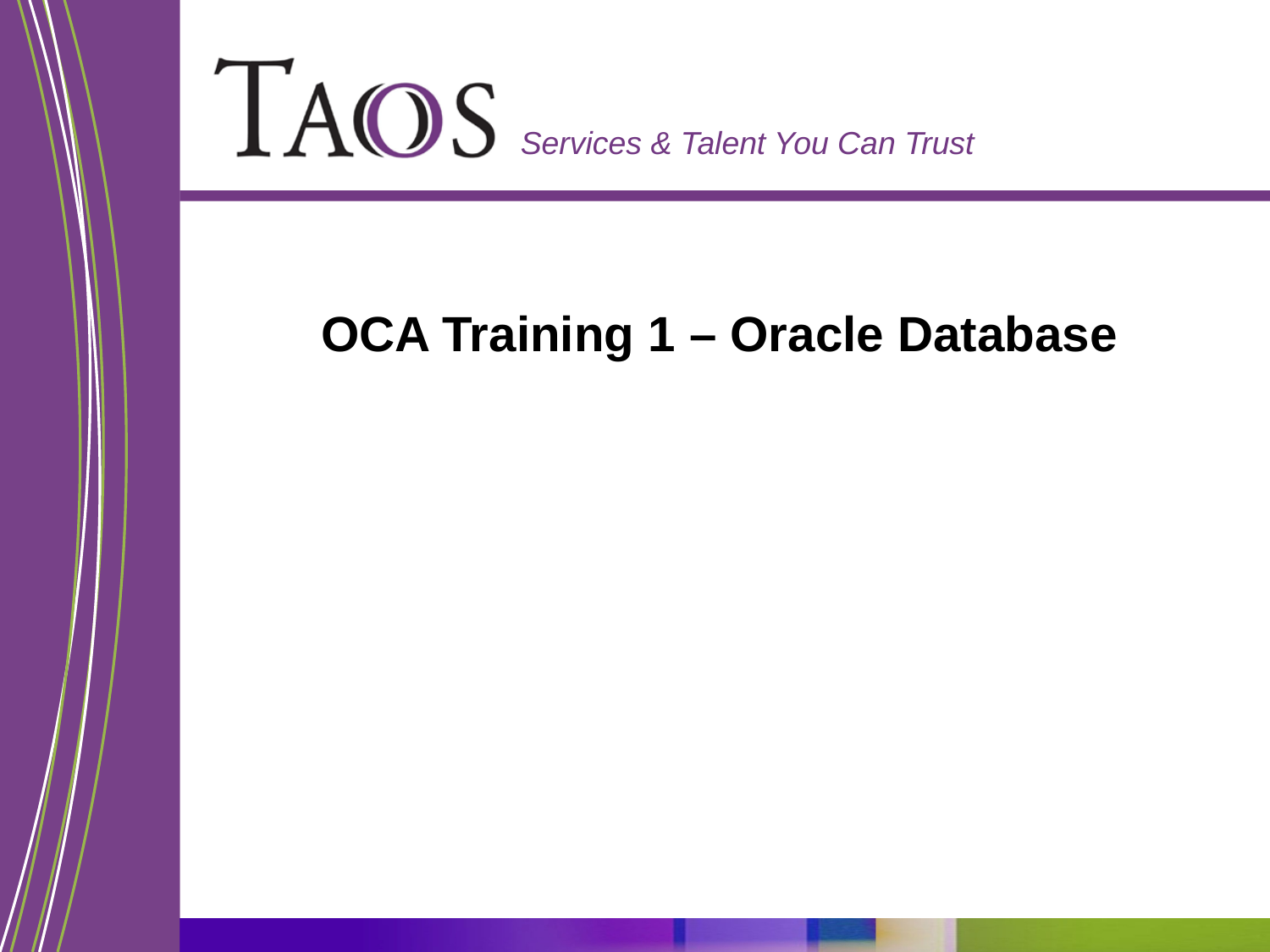

# OCA Training 1 – Oracle Database